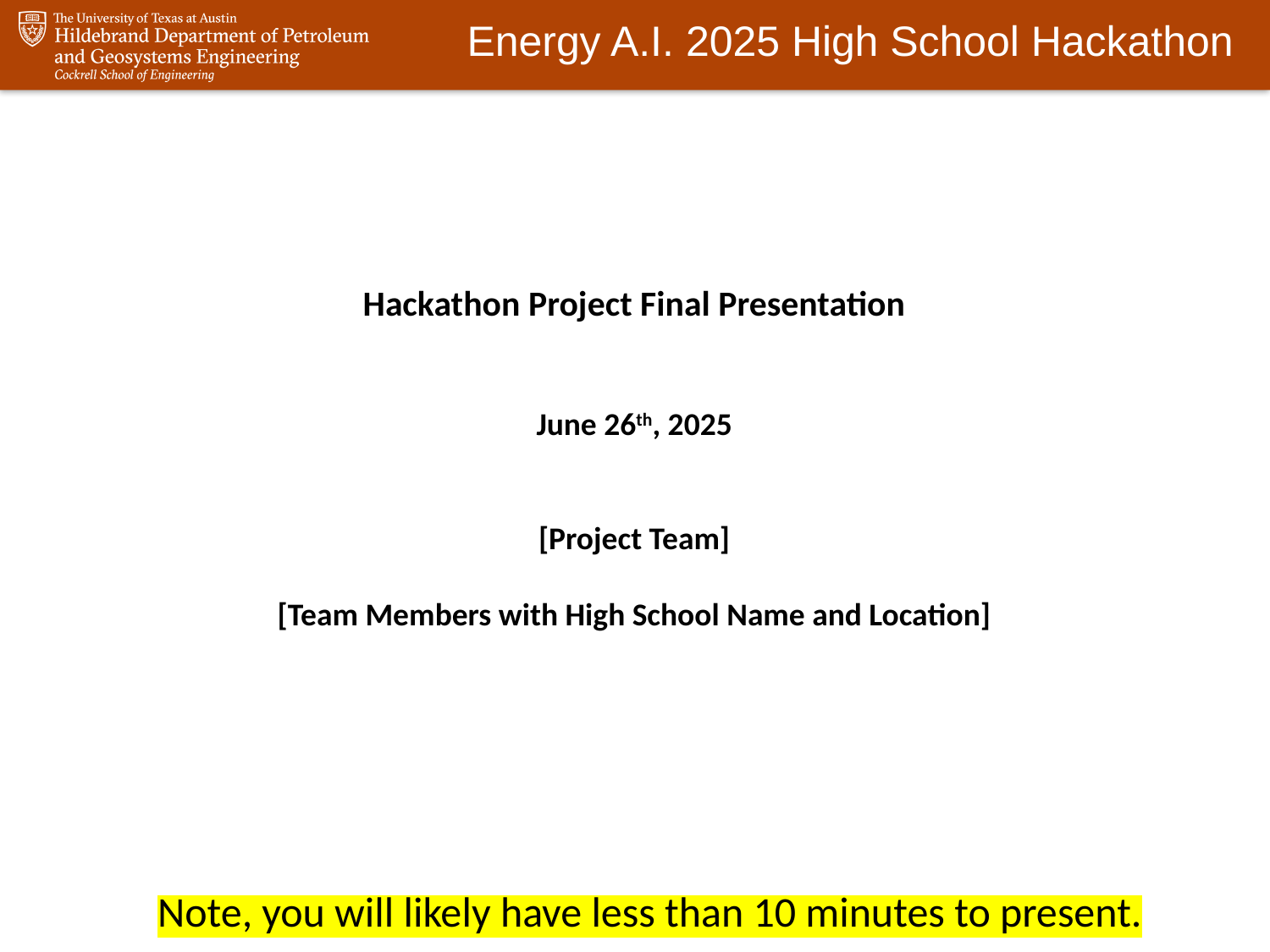

Hackathon Project Final Presentation

June 26th, 2025

[Project Team]

[Team Members with High School Name and Location]

Note, you will likely have less than 10 minutes to present.